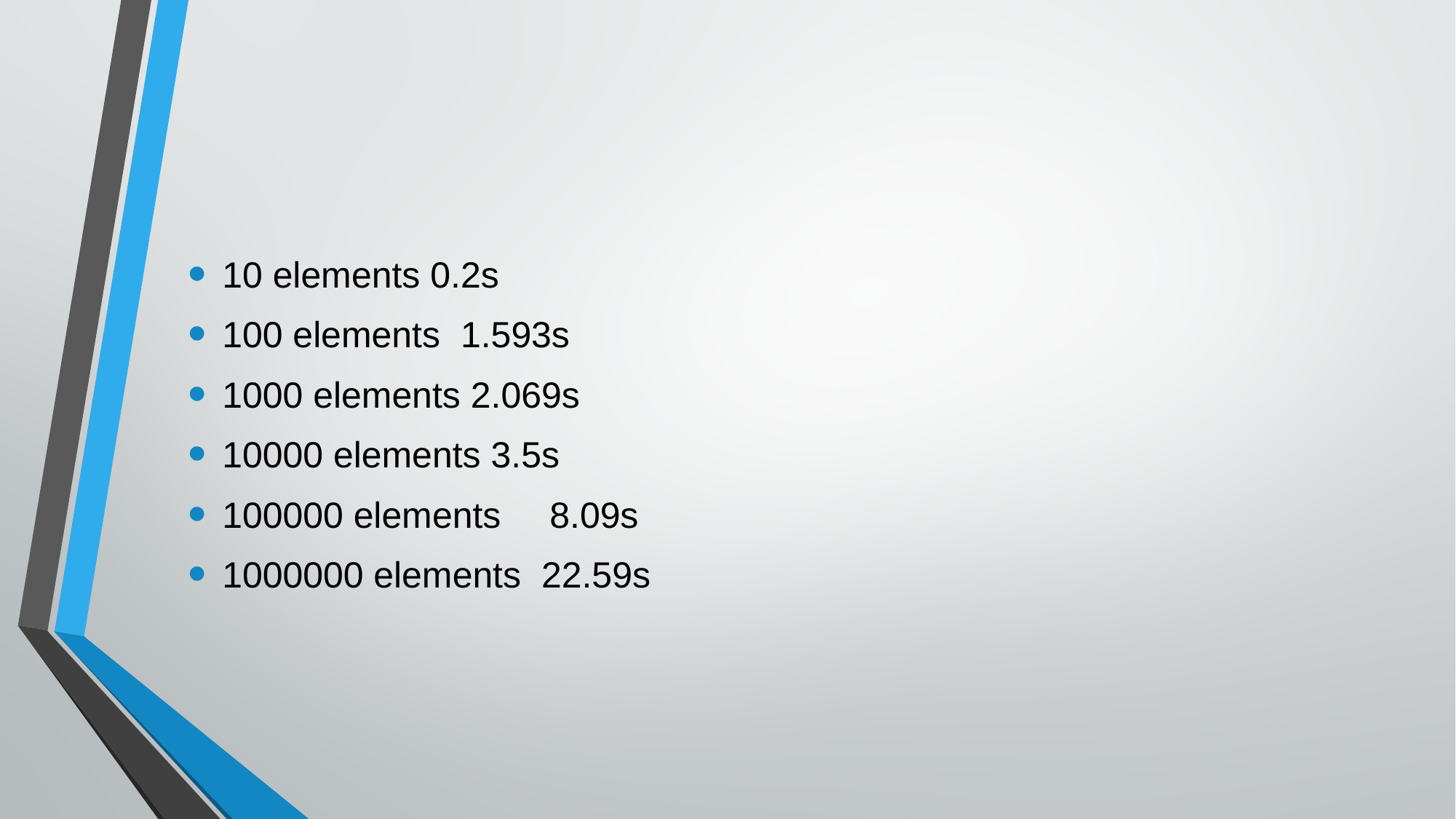

#
10 elements 0.2s
100 elements  1.593s
1000 elements 2.069s
10000 elements 3.5s
100000 elements 	8.09s
1000000 elements  22.59s